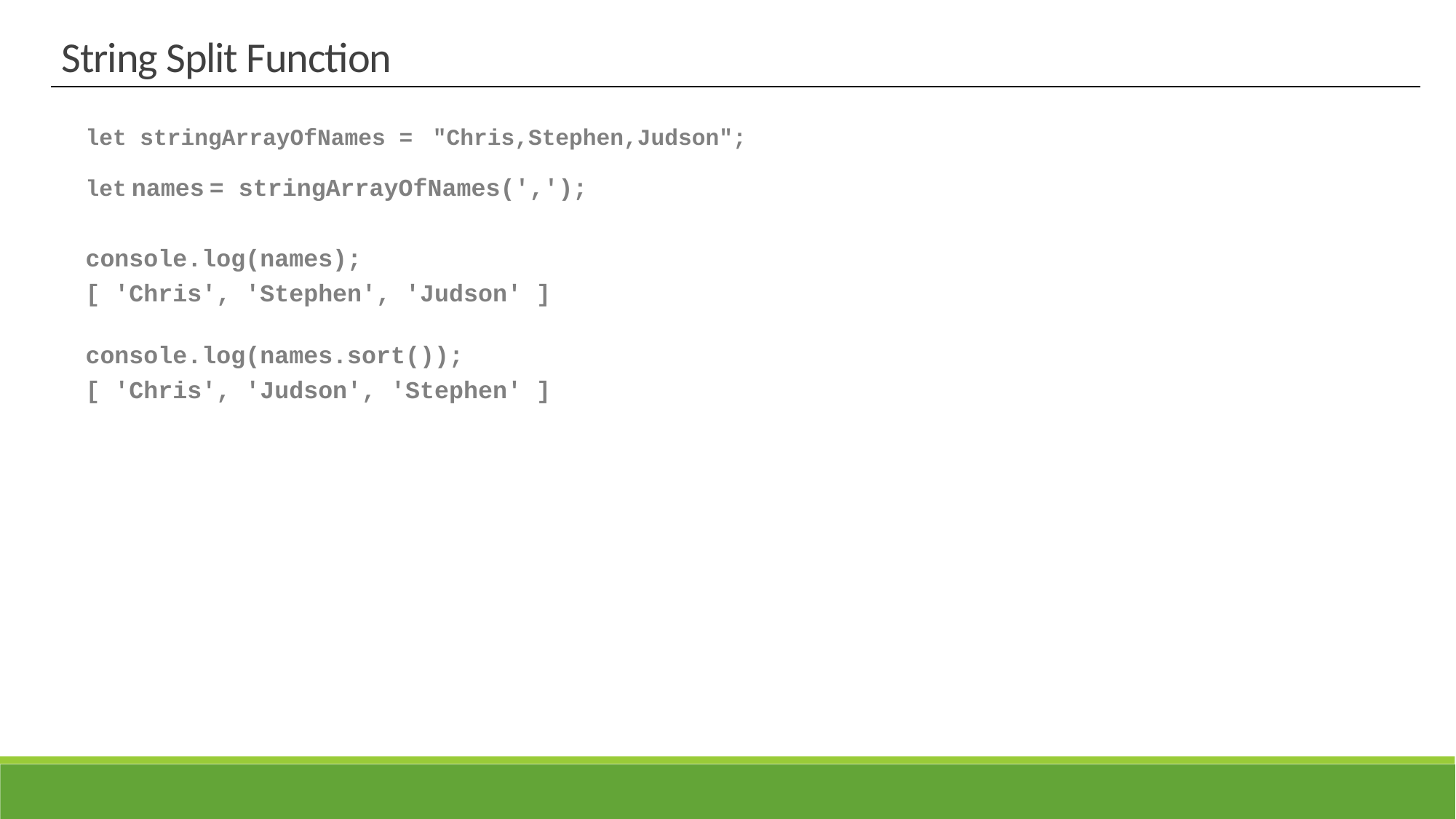

String Split Function
let stringArrayOfNames =  "Chris,Stephen,Judson"; 
let names = stringArrayOfNames(',');

console.log(names);
[ 'Chris', 'Stephen', 'Judson' ]
console.log(names.sort());
[ 'Chris', 'Judson', 'Stephen' ]